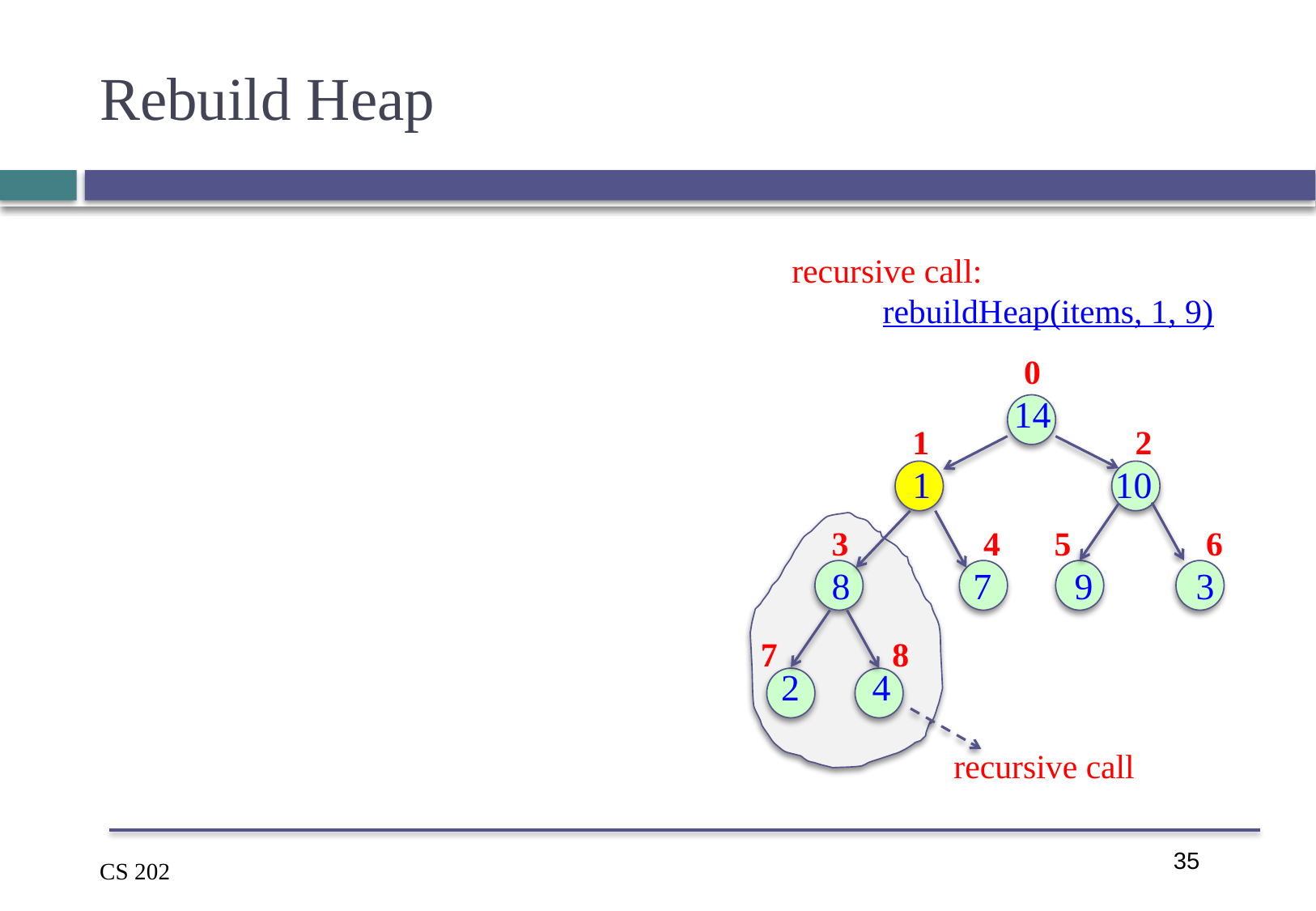

# Rebuild Heap
recursive call:
rebuildHeap(items, 1, 9)
0
14

1
2
1
10

3
4
5
6
8
7
9
3

7
8
2
4

recursive call